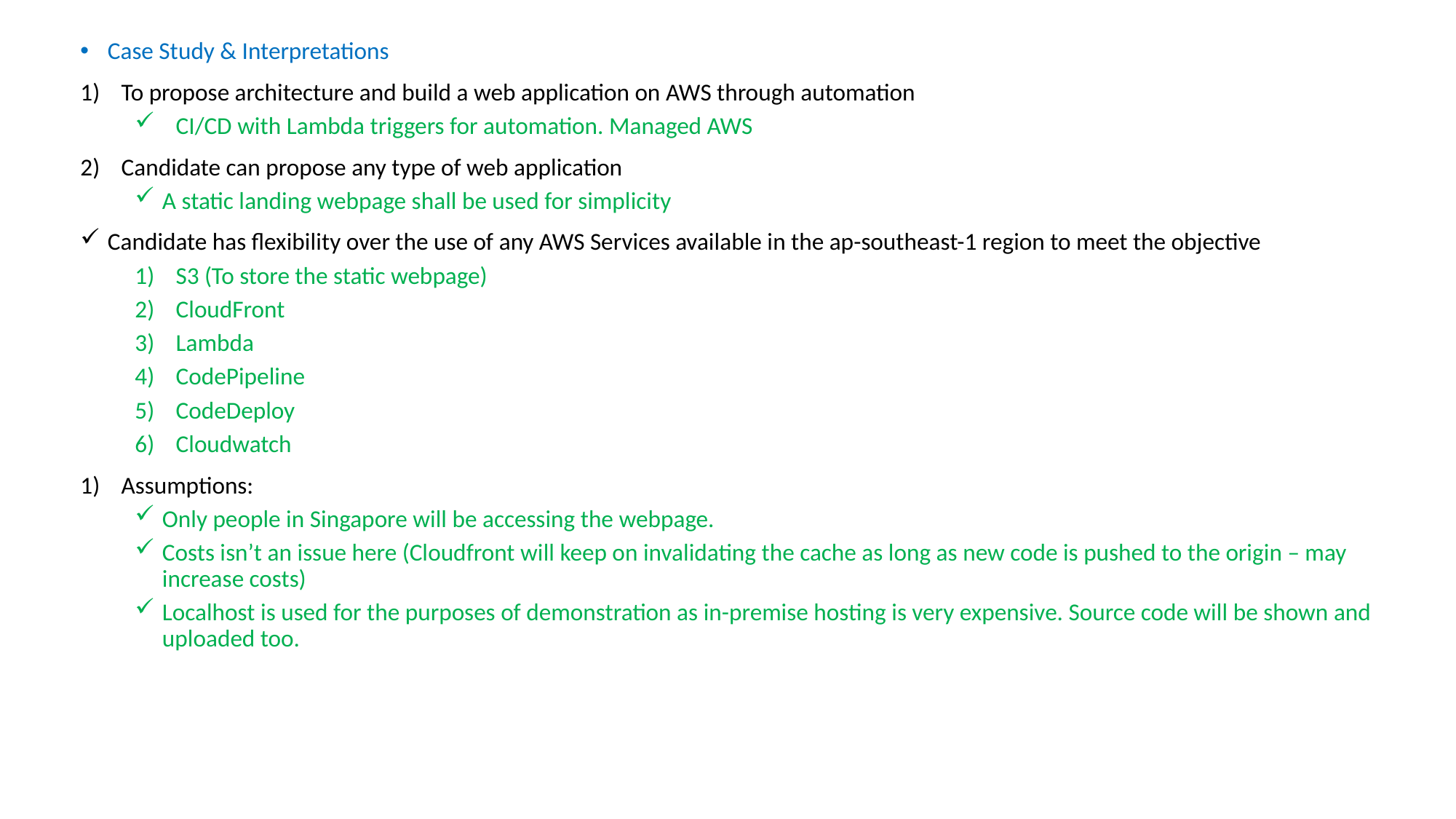

Case Study & Interpretations
To propose architecture and build a web application on AWS through automation
CI/CD with Lambda triggers for automation. Managed AWS
Candidate can propose any type of web application
A static landing webpage shall be used for simplicity
Candidate has flexibility over the use of any AWS Services available in the ap-southeast-1 region to meet the objective
S3 (To store the static webpage)
CloudFront
Lambda
CodePipeline
CodeDeploy
Cloudwatch
Assumptions:
Only people in Singapore will be accessing the webpage.
Costs isn’t an issue here (Cloudfront will keep on invalidating the cache as long as new code is pushed to the origin – may increase costs)
Localhost is used for the purposes of demonstration as in-premise hosting is very expensive. Source code will be shown and uploaded too.